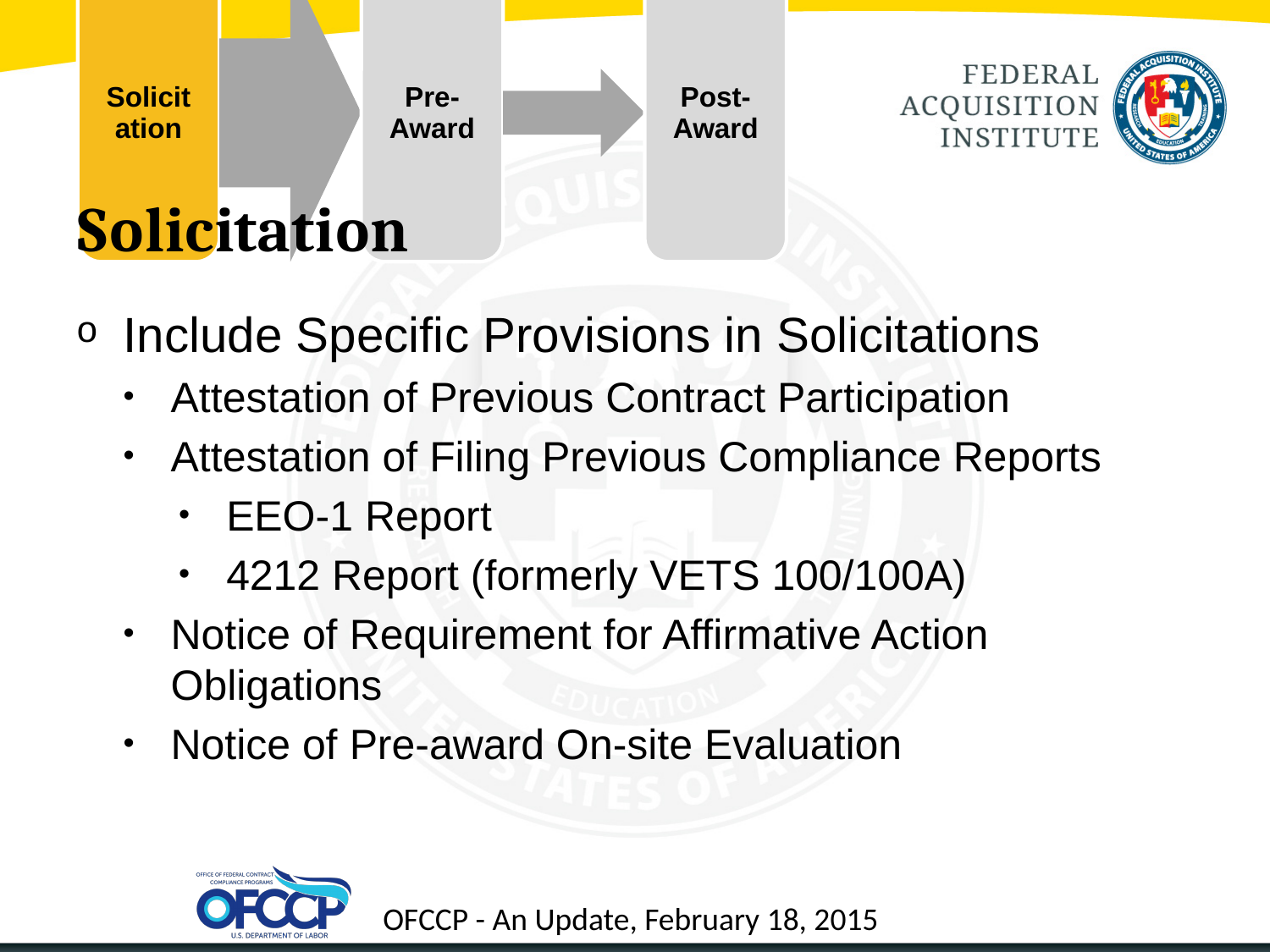

Solicitation
Pre-Award
Post-Award
# Solicitation
Include Specific Provisions in Solicitations
Attestation of Previous Contract Participation
Attestation of Filing Previous Compliance Reports
EEO-1 Report
4212 Report (formerly VETS 100/100A)
Notice of Requirement for Affirmative Action Obligations
Notice of Pre-award On-site Evaluation
17
OFCCP - An Update, February 18, 2015